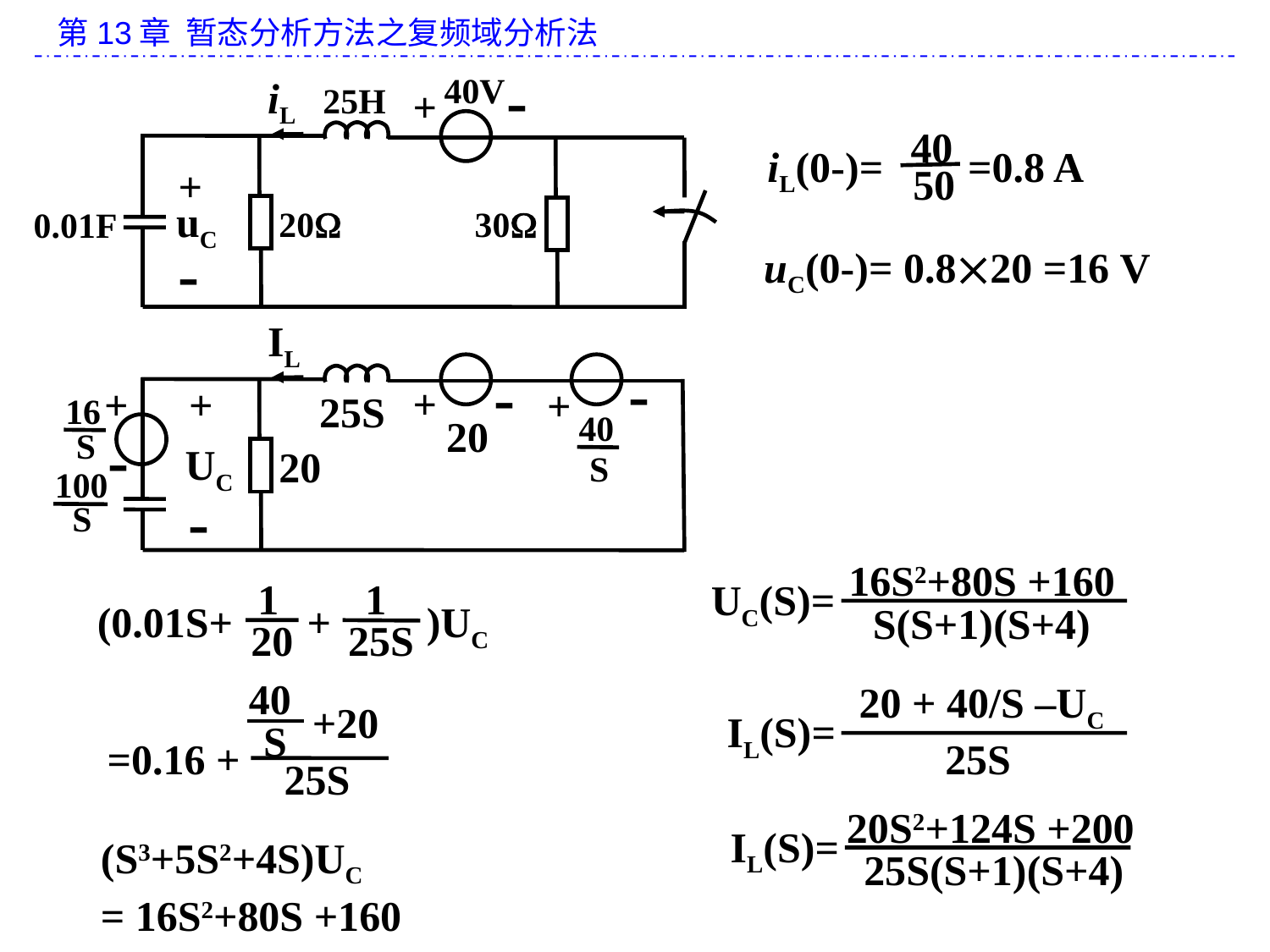

-
40V
iL
25H
+

+
uC

20Ω
30Ω
0.01F

-

40
50

iL(0-)=        =0.8 A
uC(0-)= 0.8×20 =16 V
IL

-
-

+
+
+
+

25S

16
S

40
S

20
-

UC
20

100
S

-

16S2+80S +160
S(S+1)(S+4)

UC(S)=
1
20

1
25S

(0.01S+       +         )UC
40
S

+20
25S

=0.16 +
20 + 40/S –UC
IL(S)=
25S

20S2+124S +200
25S(S+1)(S+4)

IL(S)=
(S3+5S2+4S)UC
= 16S2+80S +160